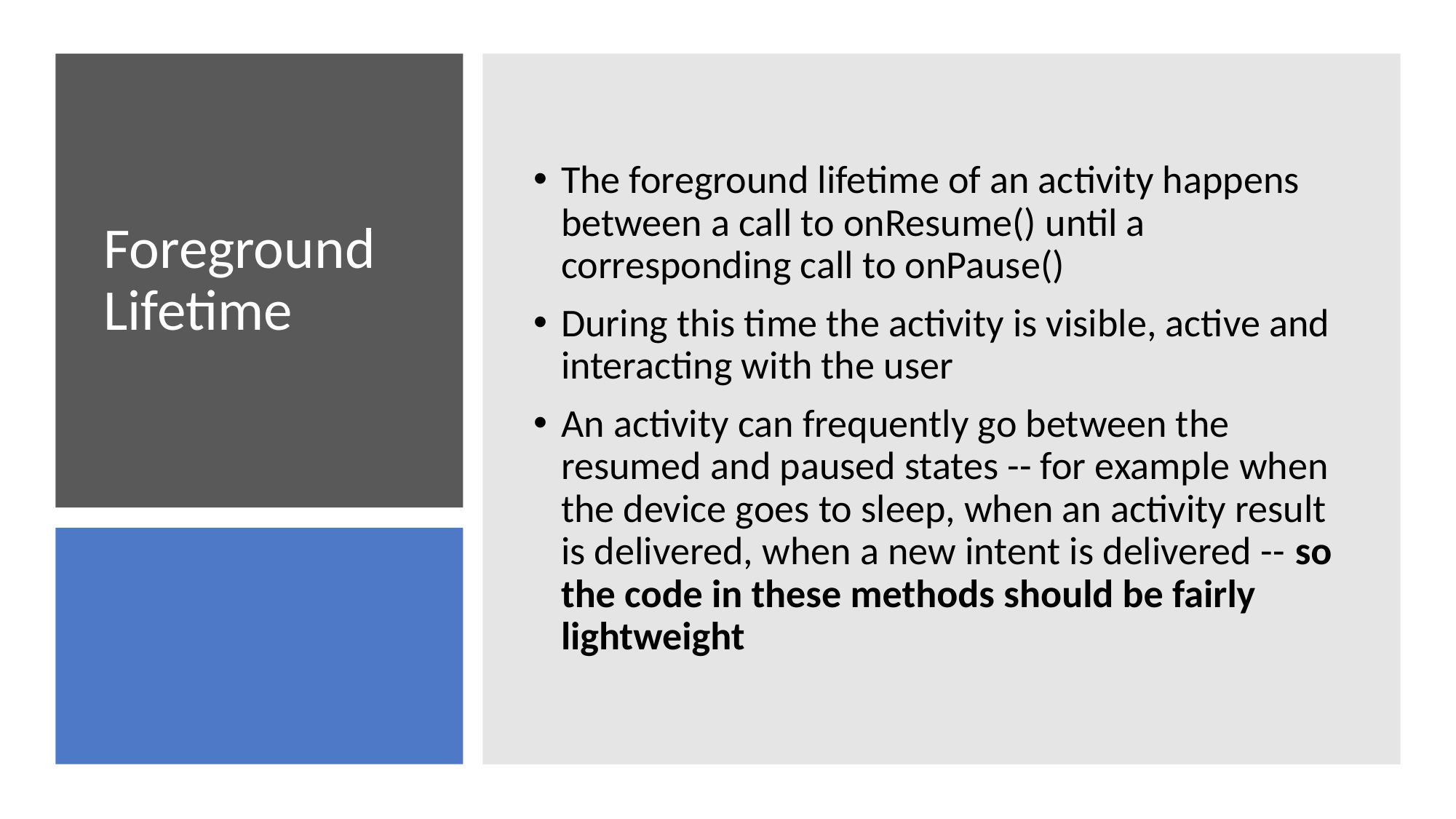

The foreground lifetime of an activity happens between a call to onResume() until a corresponding call to onPause()
During this time the activity is visible, active and interacting with the user
An activity can frequently go between the resumed and paused states -- for example when the device goes to sleep, when an activity result is delivered, when a new intent is delivered -- so the code in these methods should be fairly lightweight
# Foreground Lifetime